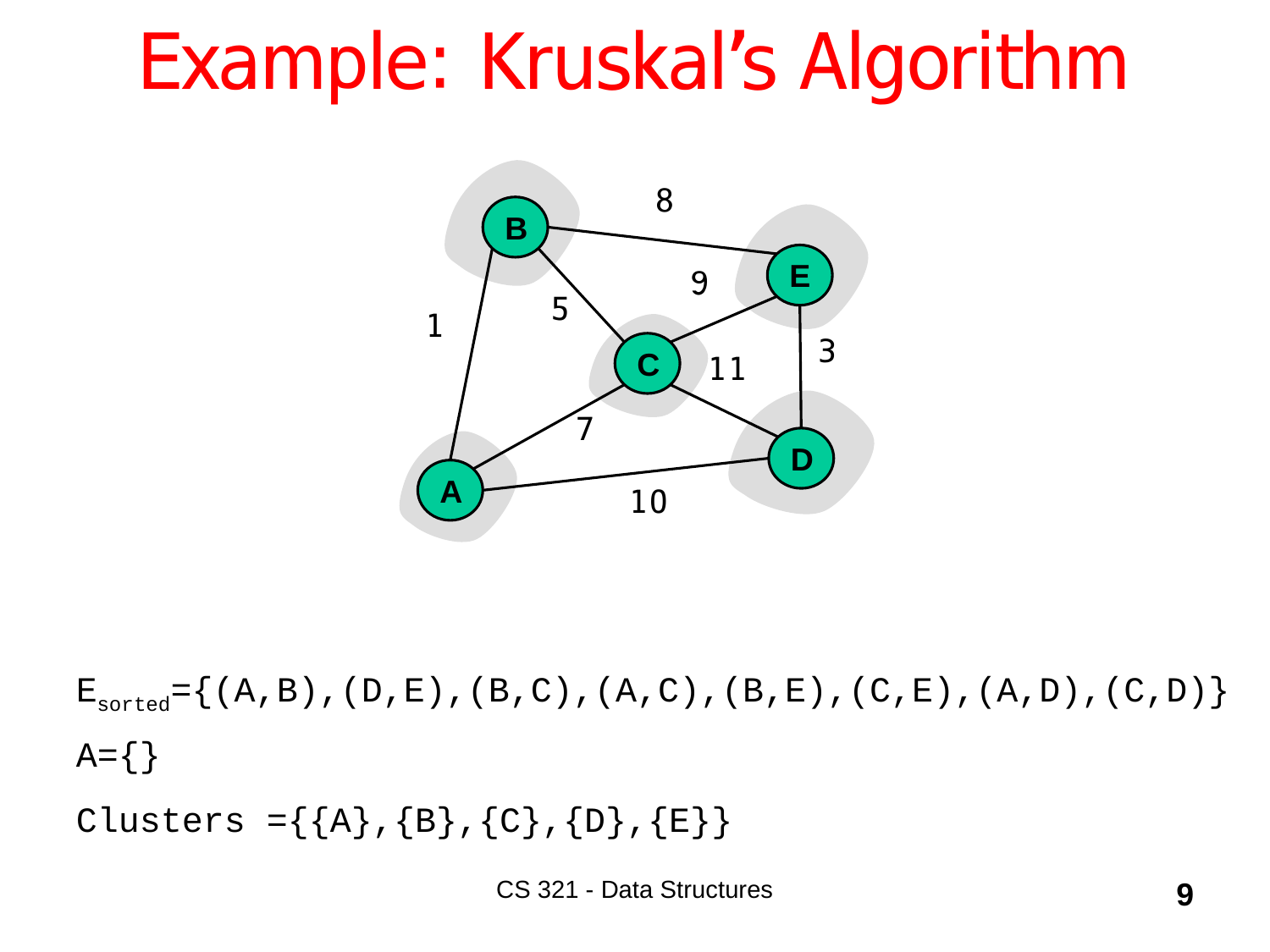

# Example: Kruskal’s Algorithm

8
B

E
9
5
1

3
C
11

7
D

A
10
Esorted={(A,B),(D,E),(B,C),(A,C),(B,E),(C,E),(A,D),(C,D)}
A={}
Clusters ={{A},{B},{C},{D},{E}}
CS 321 - Data Structures
9